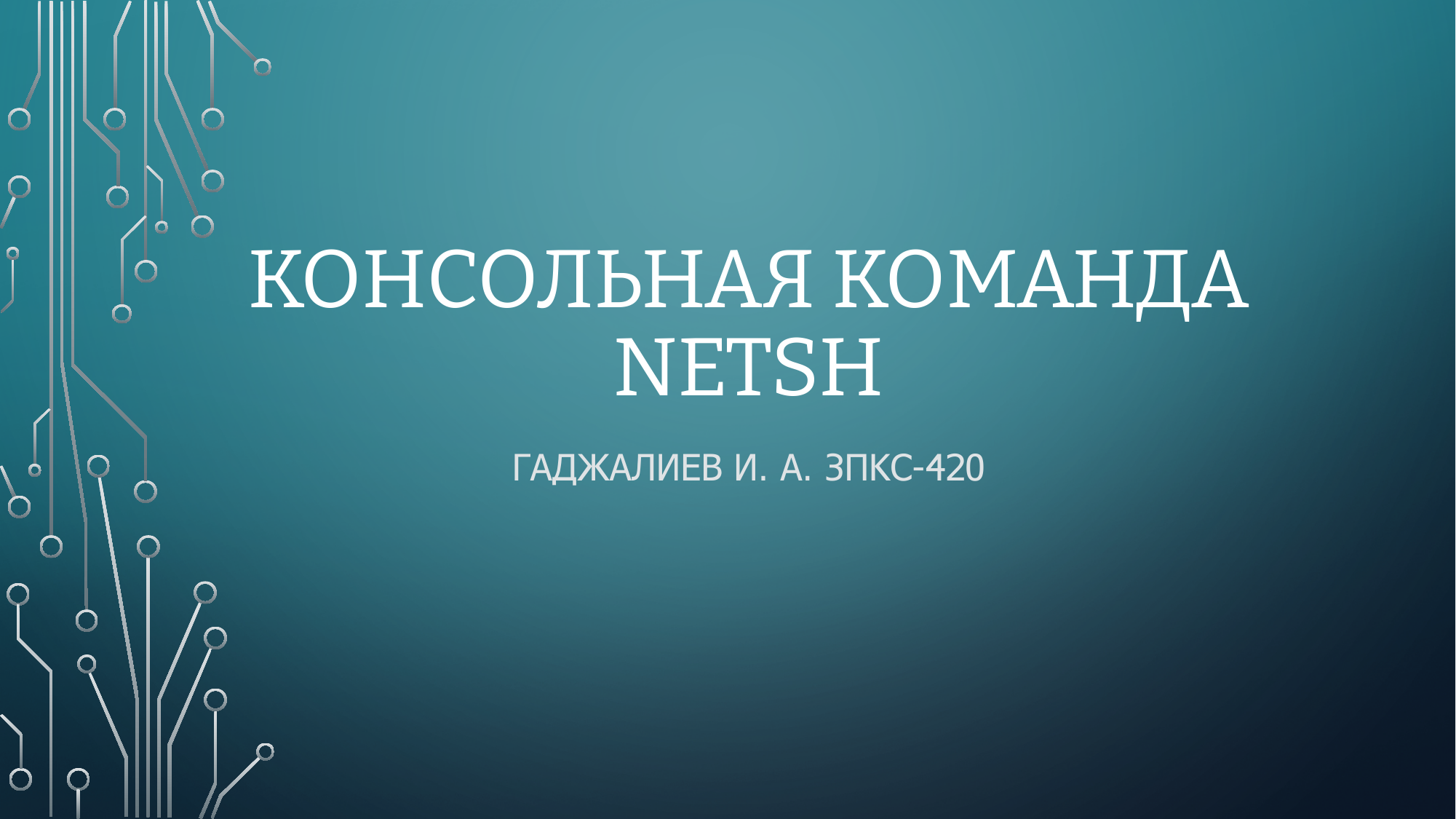

# Консольная команда netsh
Гаджалиев И. А. 3пкс-420